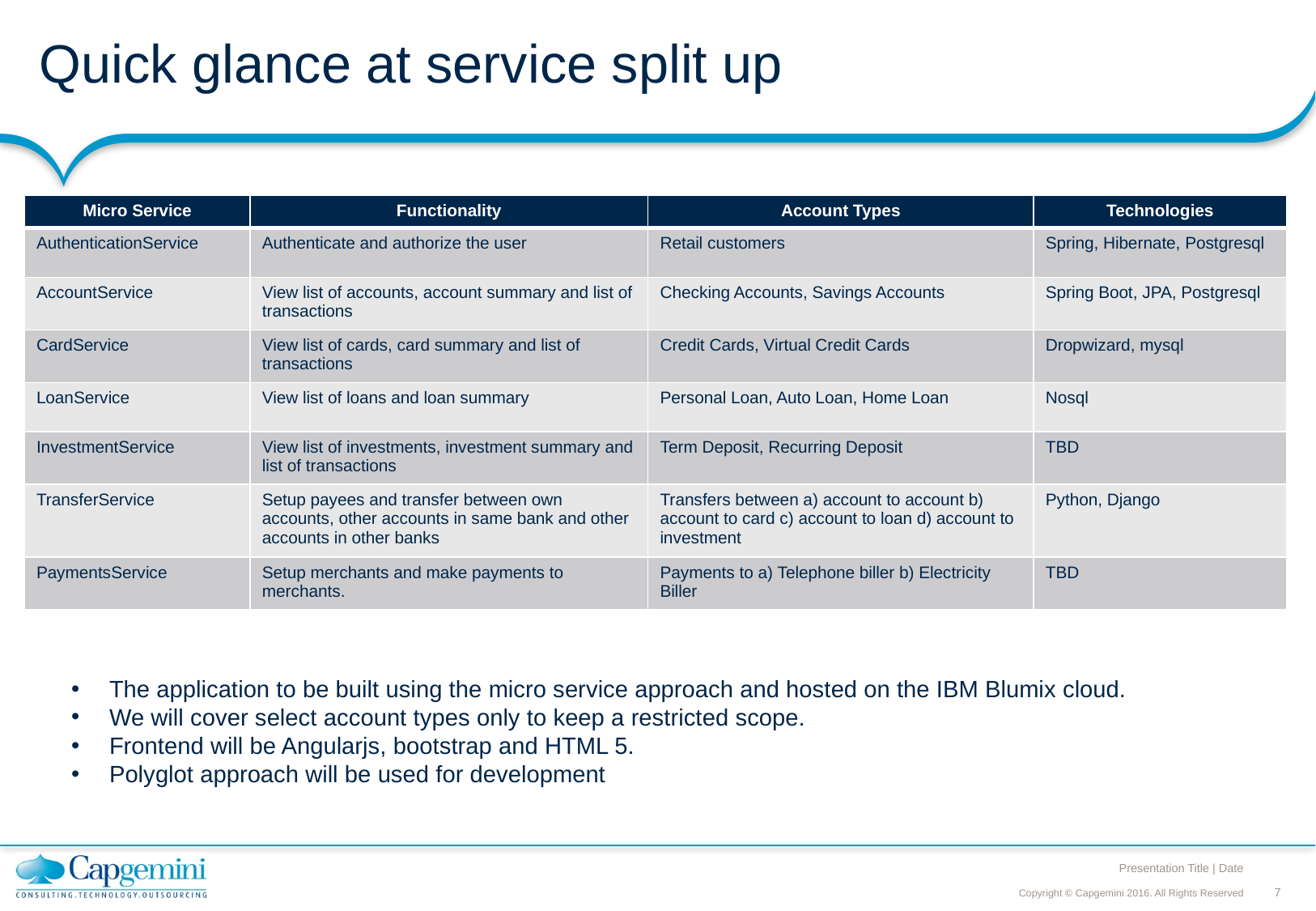

# Quick glance at service split up
| Micro Service | Functionality | Account Types | Technologies |
| --- | --- | --- | --- |
| AuthenticationService | Authenticate and authorize the user | Retail customers | Spring, Hibernate, Postgresql |
| AccountService | View list of accounts, account summary and list of transactions | Checking Accounts, Savings Accounts | Spring Boot, JPA, Postgresql |
| CardService | View list of cards, card summary and list of transactions | Credit Cards, Virtual Credit Cards | Dropwizard, mysql |
| LoanService | View list of loans and loan summary | Personal Loan, Auto Loan, Home Loan | Nosql |
| InvestmentService | View list of investments, investment summary and list of transactions | Term Deposit, Recurring Deposit | TBD |
| TransferService | Setup payees and transfer between own accounts, other accounts in same bank and other accounts in other banks | Transfers between a) account to account b) account to card c) account to loan d) account to investment | Python, Django |
| PaymentsService | Setup merchants and make payments to merchants. | Payments to a) Telephone biller b) Electricity Biller | TBD |
The application to be built using the micro service approach and hosted on the IBM Blumix cloud.
We will cover select account types only to keep a restricted scope.
Frontend will be Angularjs, bootstrap and HTML 5.
Polyglot approach will be used for development